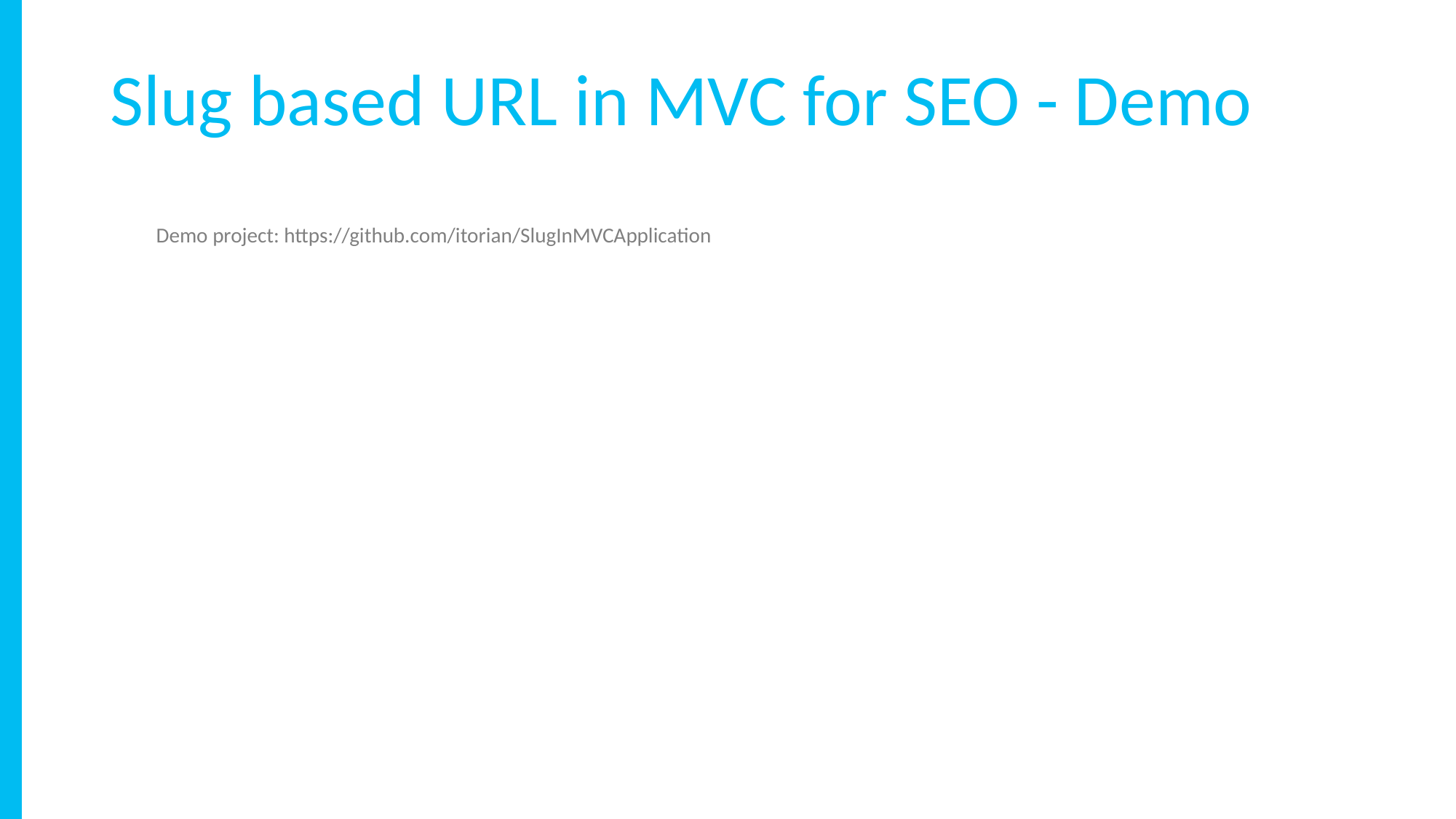

Slug based URL in MVC for SEO - Demo
Demo project: https://github.com/itorian/SlugInMVCApplication